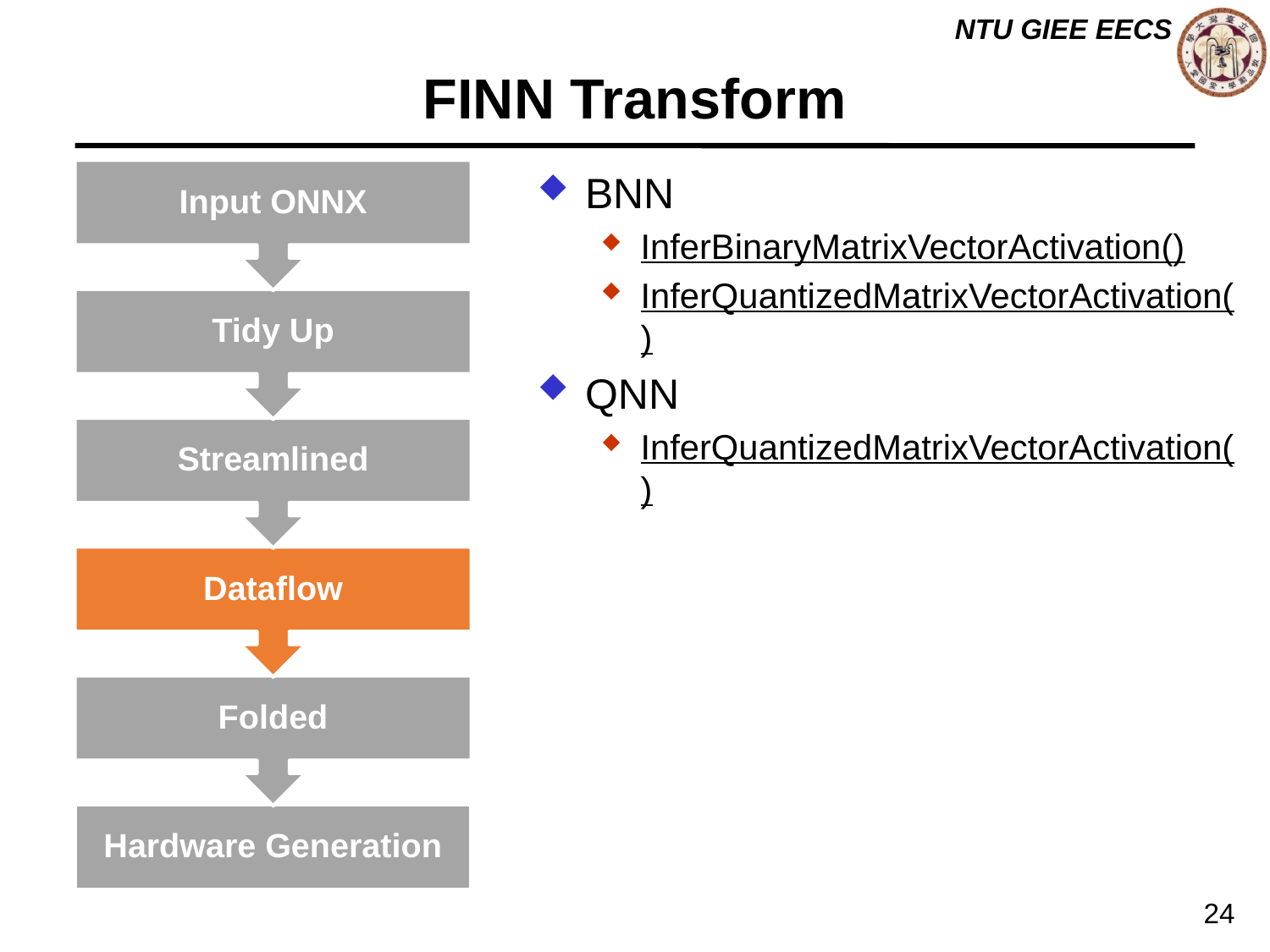

# FINN Transform
Hardware Generation
Folded
Dataflow
Streamlined
Tidy Up
Input ONNX
BNN
InferBinaryMatrixVectorActivation()
InferQuantizedMatrixVectorActivation()
QNN
InferQuantizedMatrixVectorActivation()